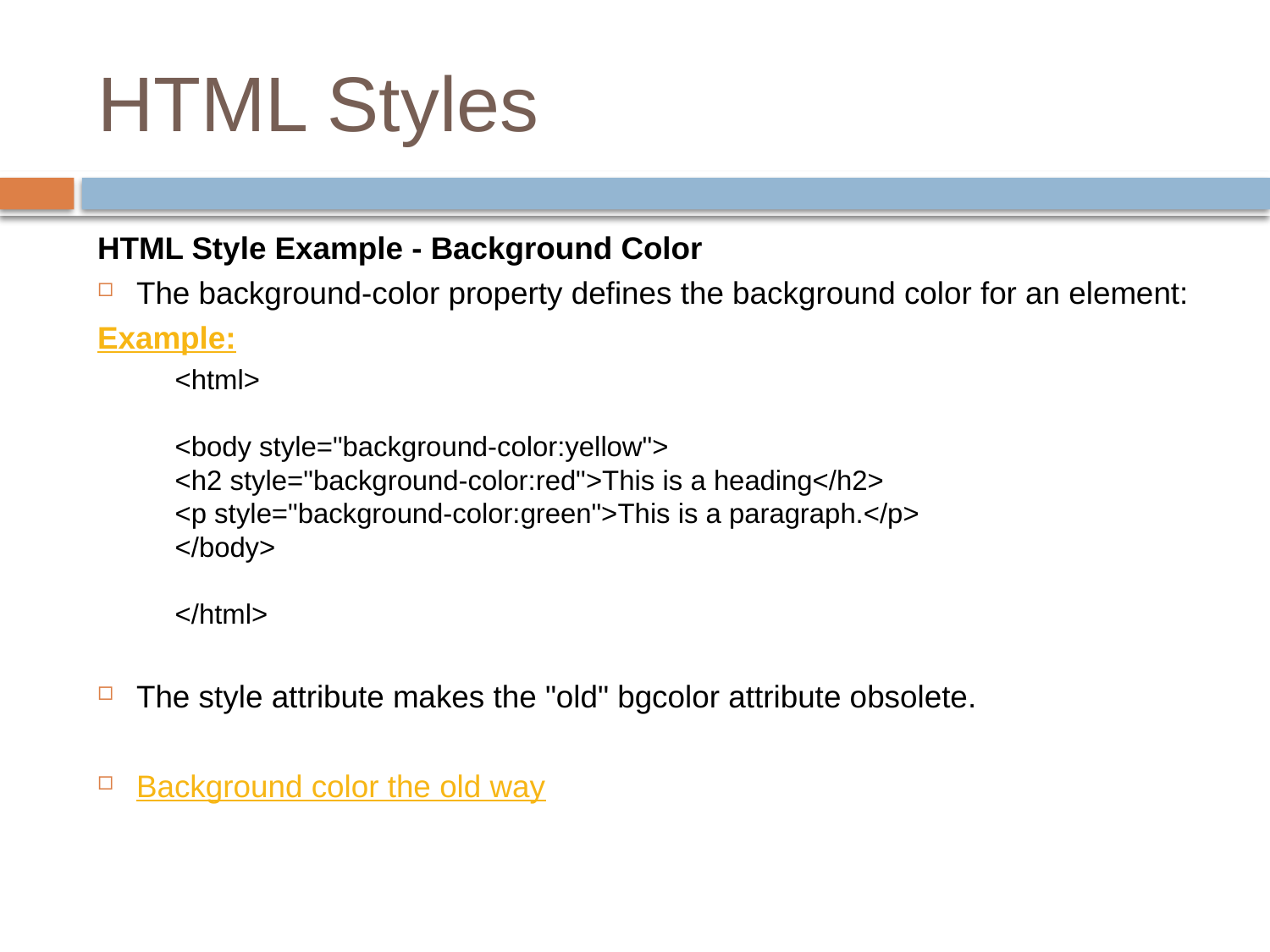

# HTML Styles
HTML Style Example - Background Color
The background-color property defines the background color for an element:
Example:
	<html>
<body style="background-color:yellow">
<h2 style="background-color:red">This is a heading</h2>
<p style="background-color:green">This is a paragraph.</p>
</body>
</html>

The style attribute makes the "old" bgcolor attribute obsolete.

Background color the old way